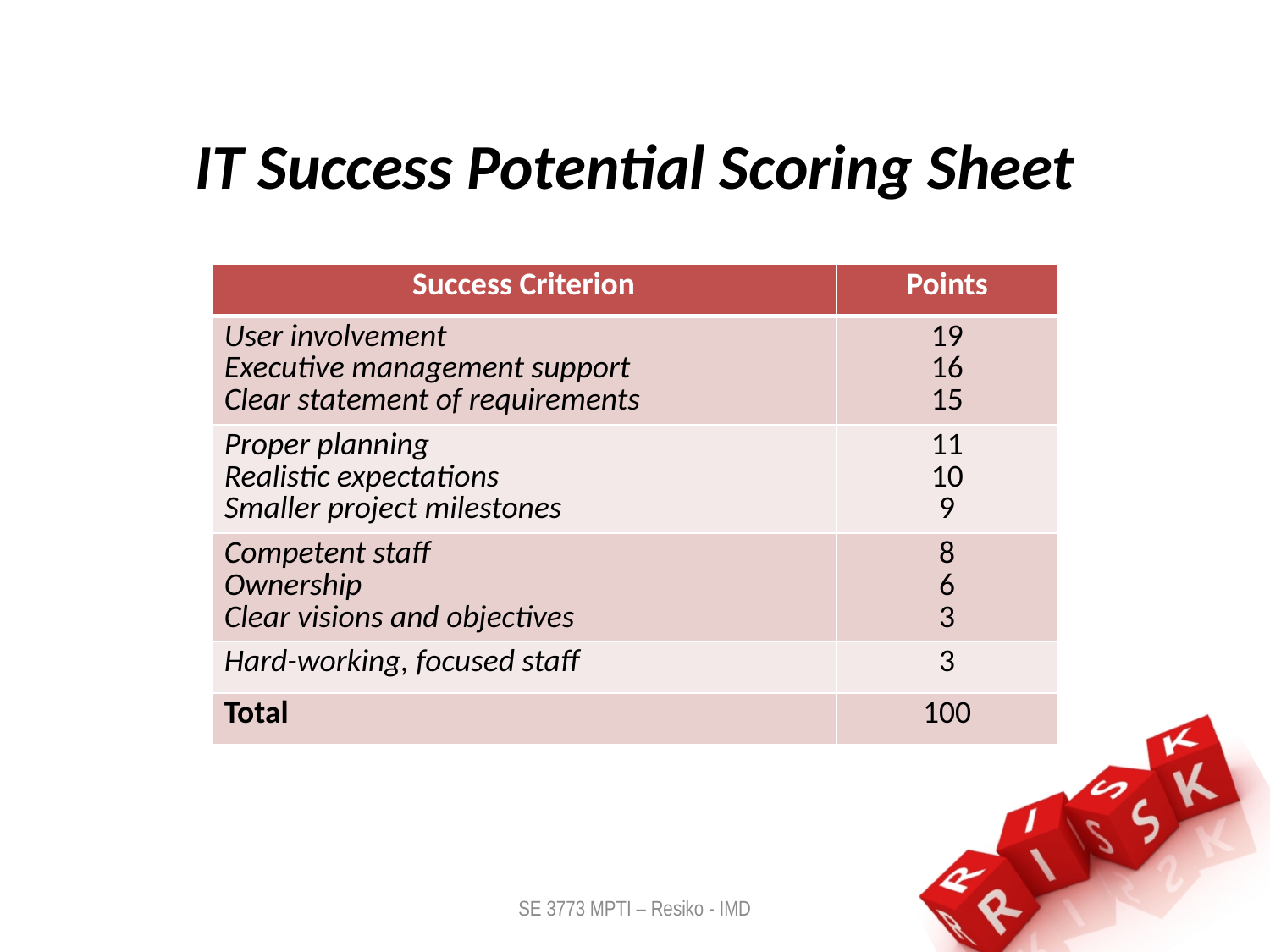

# IT Success Potential Scoring Sheet
| Success Criterion | Points |
| --- | --- |
| User involvement Executive management support Clear statement of requirements | 19 16 15 |
| Proper planning Realistic expectations Smaller project milestones | 11 10 9 |
| Competent staff Ownership Clear visions and objectives | 8 6 3 |
| Hard-working, focused staff | 3 |
| Total | 100 |
SE 3773 MPTI – Resiko - IMD
13